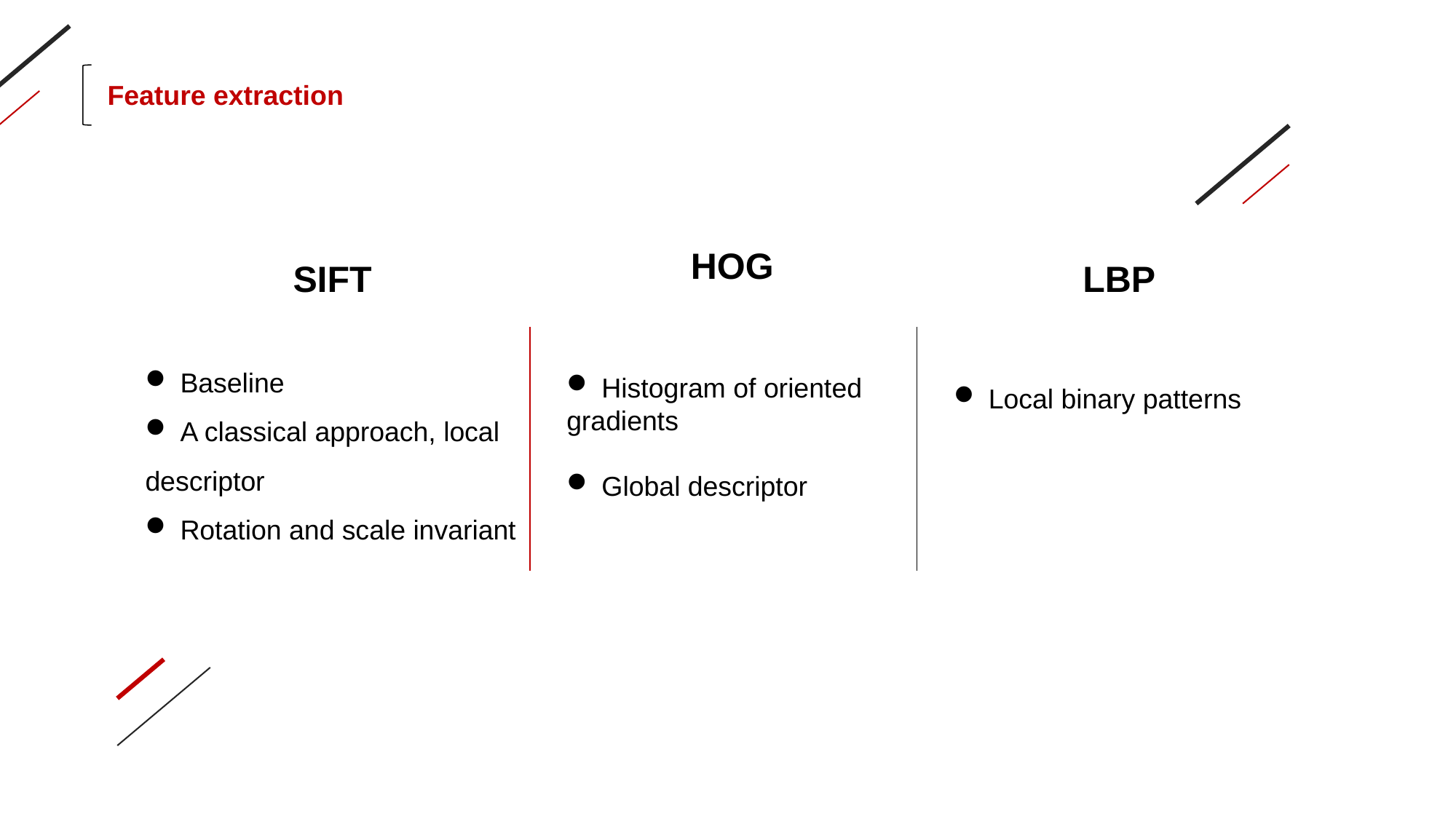

Feature extraction
LBP

 Local binary patterns
SIFT

 Baseline
 A classical approach, local descriptor
 Rotation and scale invariant

HOG

 Histogram of oriented gradients

 Global descriptor